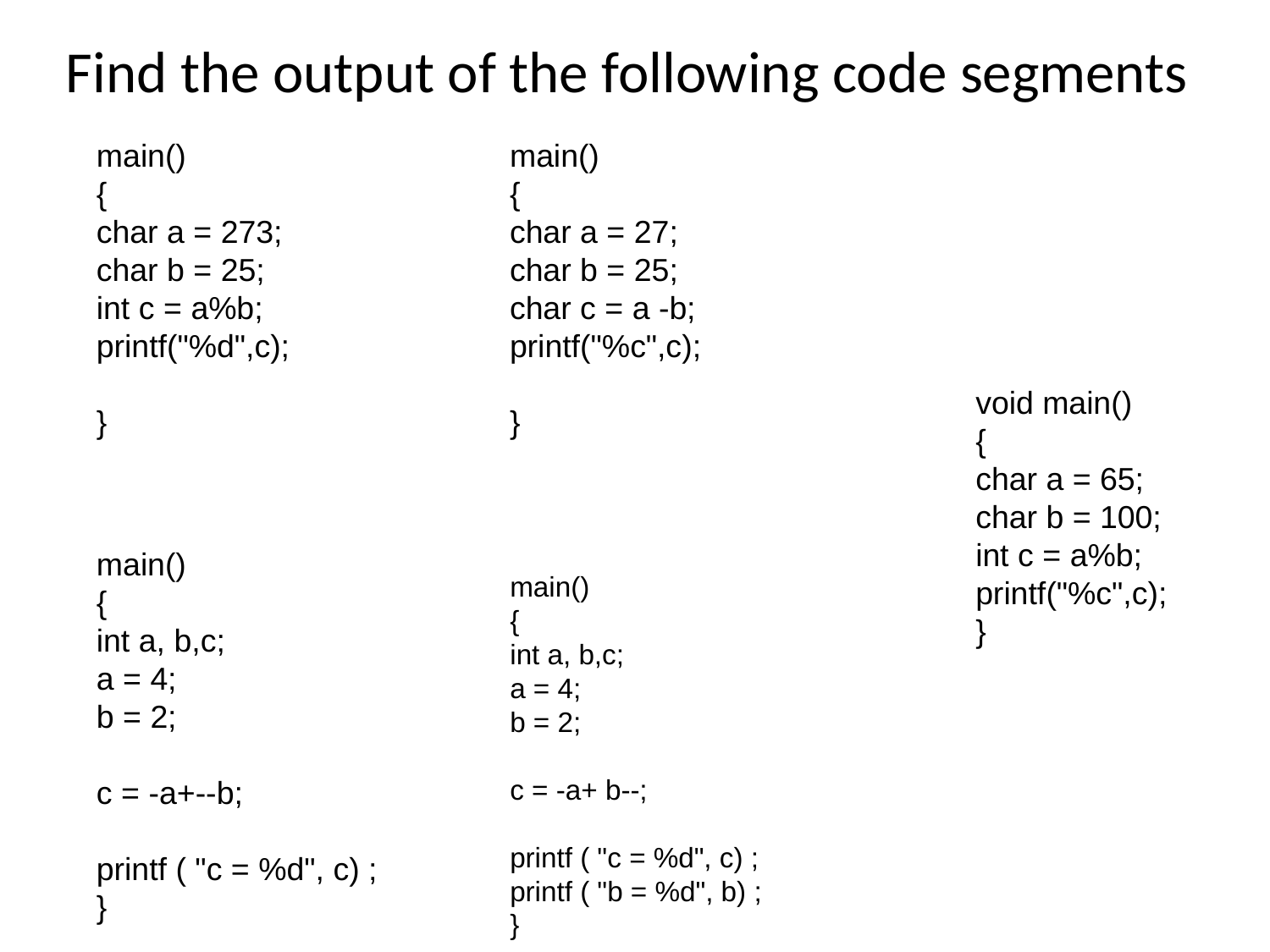

# Find the output of the following code segments
main()
{
char a = 273;
char b = 25;
int c = a%b;
printf("%d",c);
}
main()
{
char a = 27;
char b = 25;
char c = a -b;
printf("%c",c);
}
void main()
{
char a = 65;
char b = 100;
int c = a%b;
printf("%c",c);
}
main()
{
int a, b,c;
a = 4;
b = 2;
c = -a+--b;
printf ( "c = %d", c) ;
}
main()
{
int a, b,c;
a = 4;
b = 2;
c = -a+ b--;
printf ( "c = %d", c) ;
printf ( "b = %d", b) ;
}